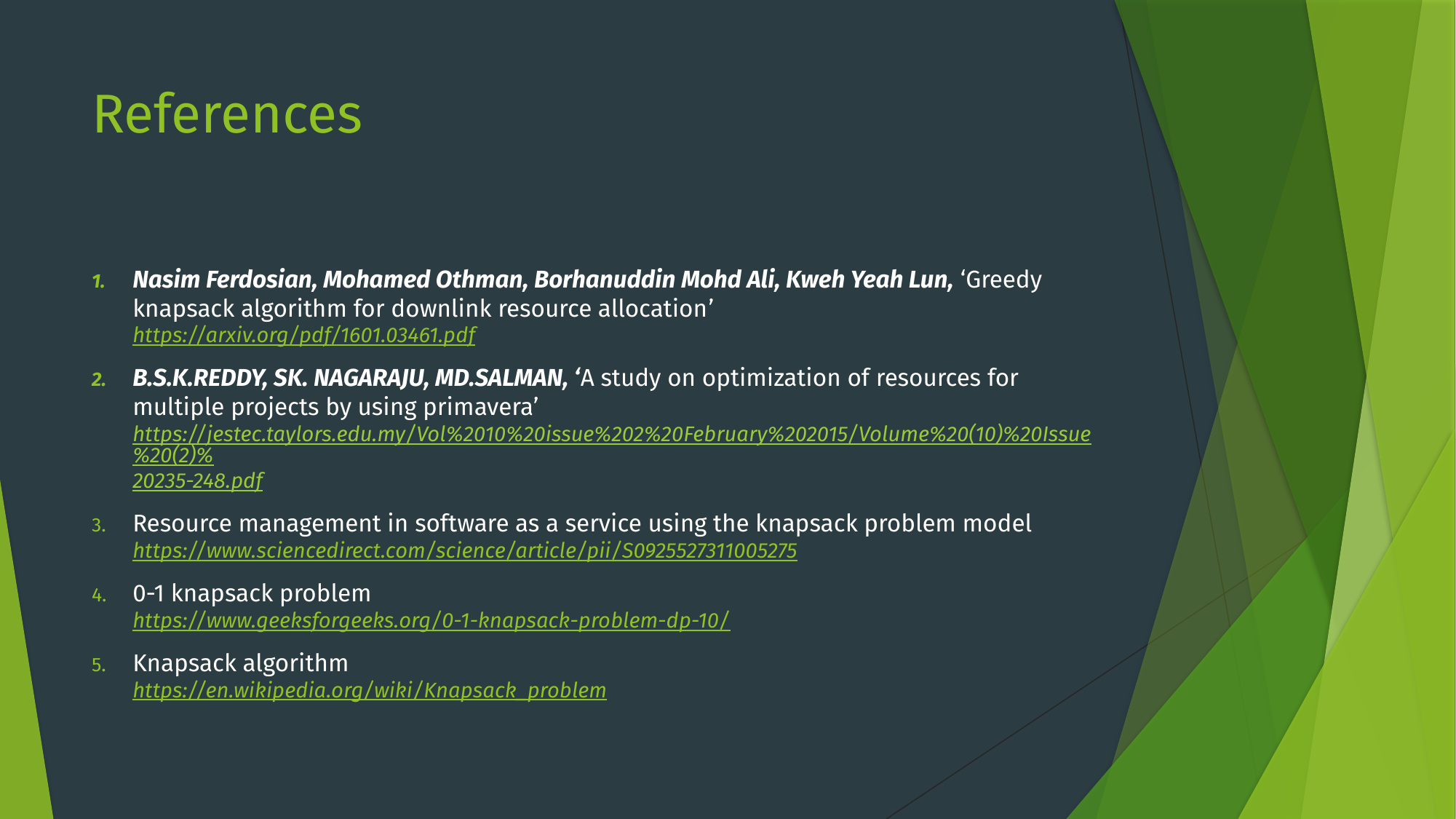

# References
Nasim Ferdosian, Mohamed Othman, Borhanuddin Mohd Ali, Kweh Yeah Lun, ‘Greedy knapsack algorithm for downlink resource allocation’
https://arxiv.org/pdf/1601.03461.pdf
B.S.K.REDDY, SK. NAGARAJU, MD.SALMAN, ‘A study on optimization of resources for multiple projects by using primavera’
https://jestec.taylors.edu.my/Vol%2010%20issue%202%20February%202015/Volume%20(10)%20Issue%20(2)%20235-248.pdf
Resource management in software as a service using the knapsack problem model
https://www.sciencedirect.com/science/article/pii/S0925527311005275
0-1 knapsack problem
https://www.geeksforgeeks.org/0-1-knapsack-problem-dp-10/
Knapsack algorithm
https://en.wikipedia.org/wiki/Knapsack_problem